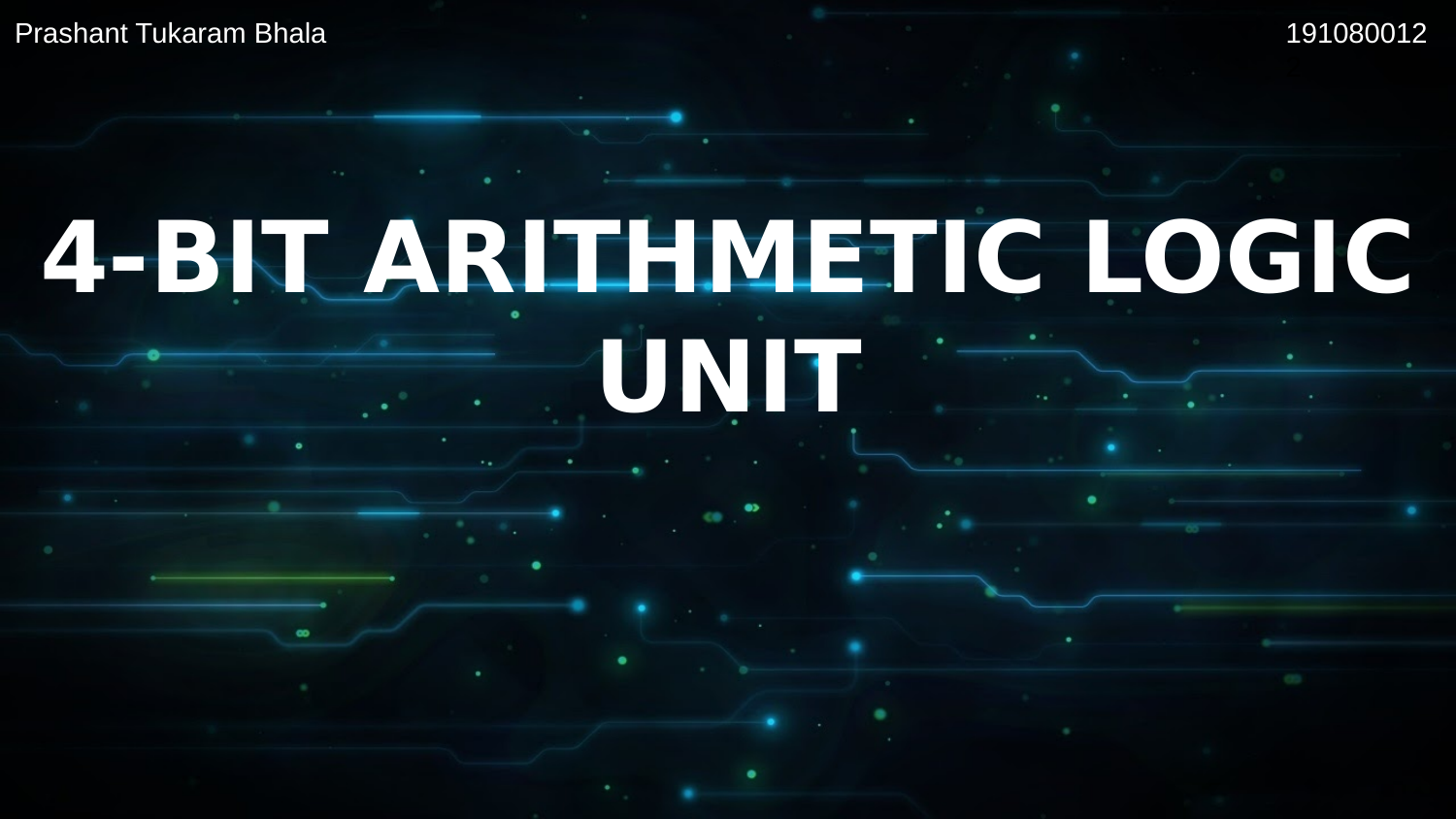

Prashant Tukaram Bhala
1910800122
4-BIT ARITHMETIC LOGIC UNIT